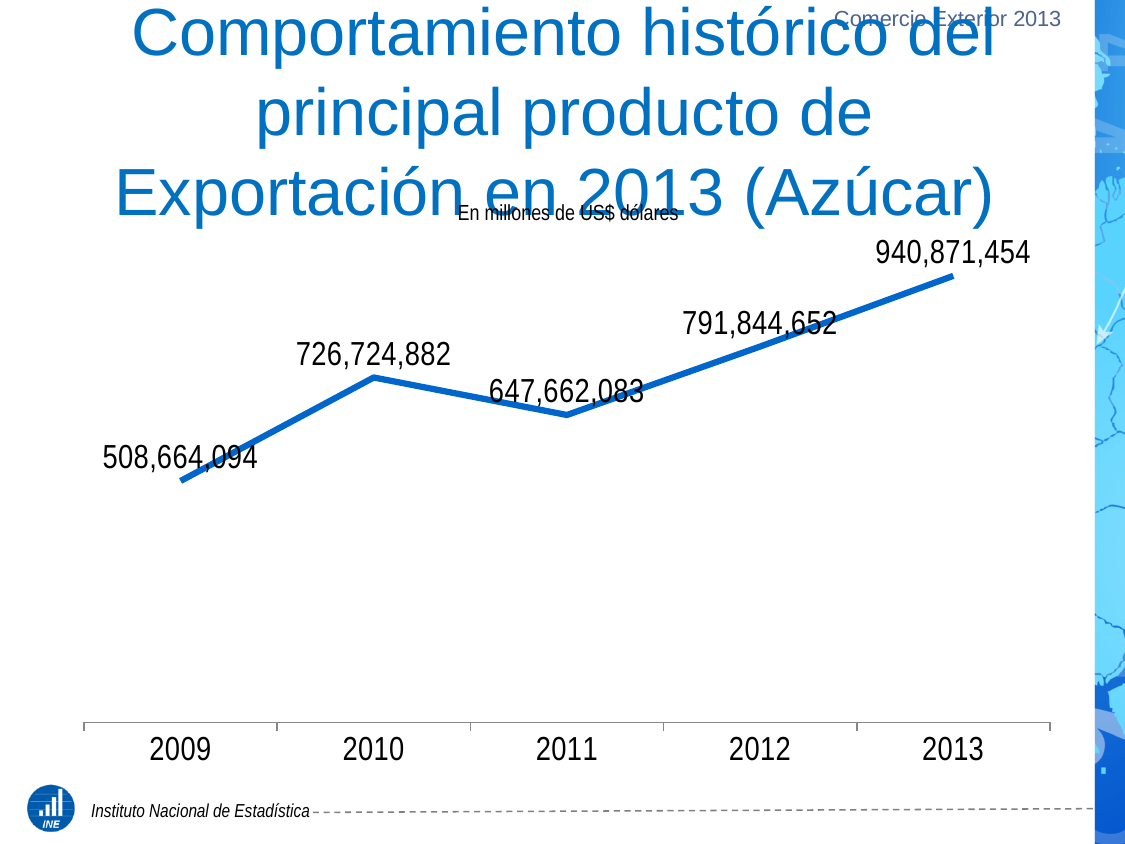

# Comportamiento histórico del principal producto de Exportación en 2013 (Azúcar)
En millones de US$ dólares

### Chart

| Category |  |
|---|---|
| 2009 | 508664094.0 |
| 2010 | 726724882.0 |
| 2011 | 647662083.0 |
| 2012 | 791844652.0 |
| 2013 | 940871454.0 |